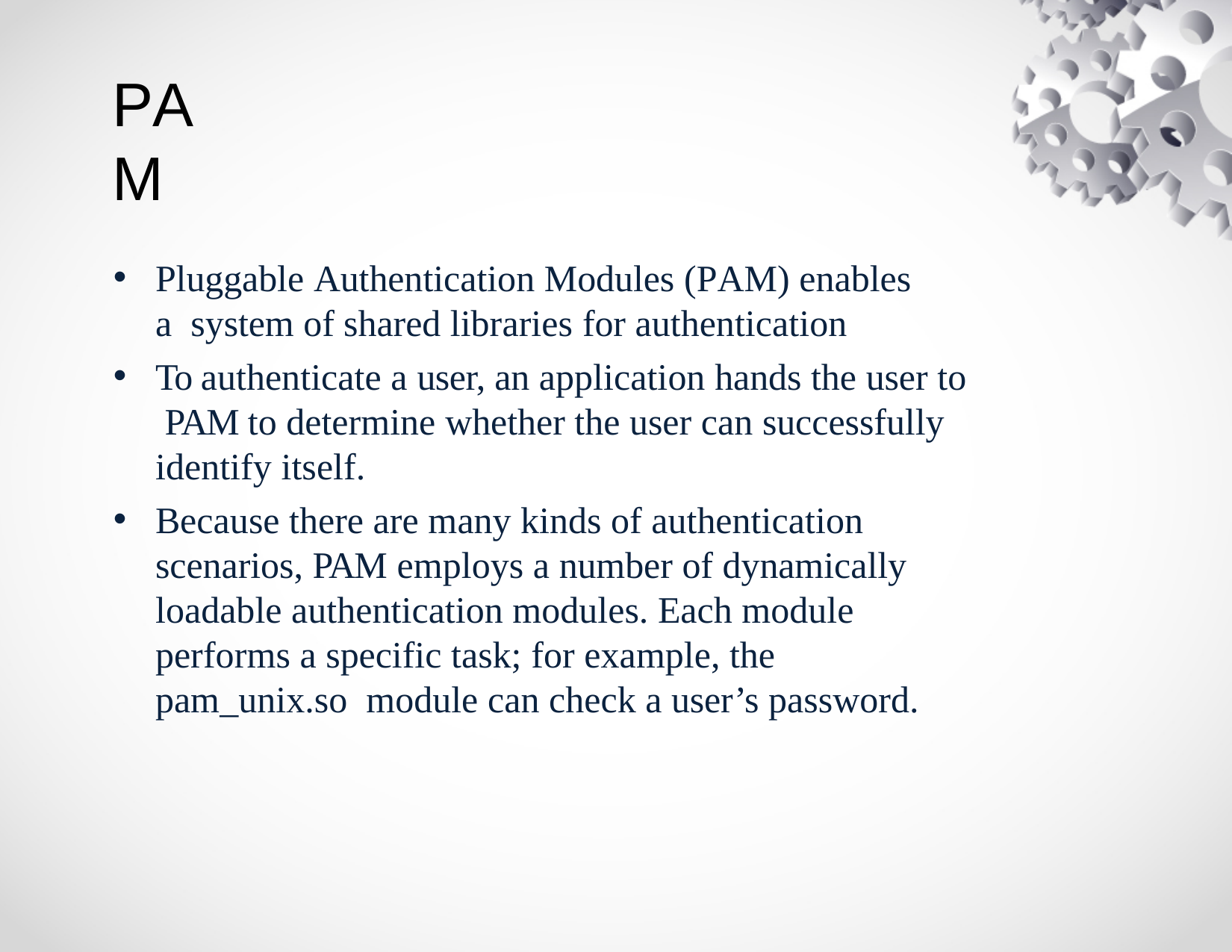

# PAM
Pluggable Authentication Modules (PAM) enables a  system of shared libraries for authentication
To authenticate a user, an application hands the user to  PAM to determine whether the user can successfully  identify itself.
Because there are many kinds of authentication  scenarios, PAM employs a number of dynamically  loadable authentication modules. Each module  performs a specific task; for example, the pam_unix.so  module can check a user’s password.